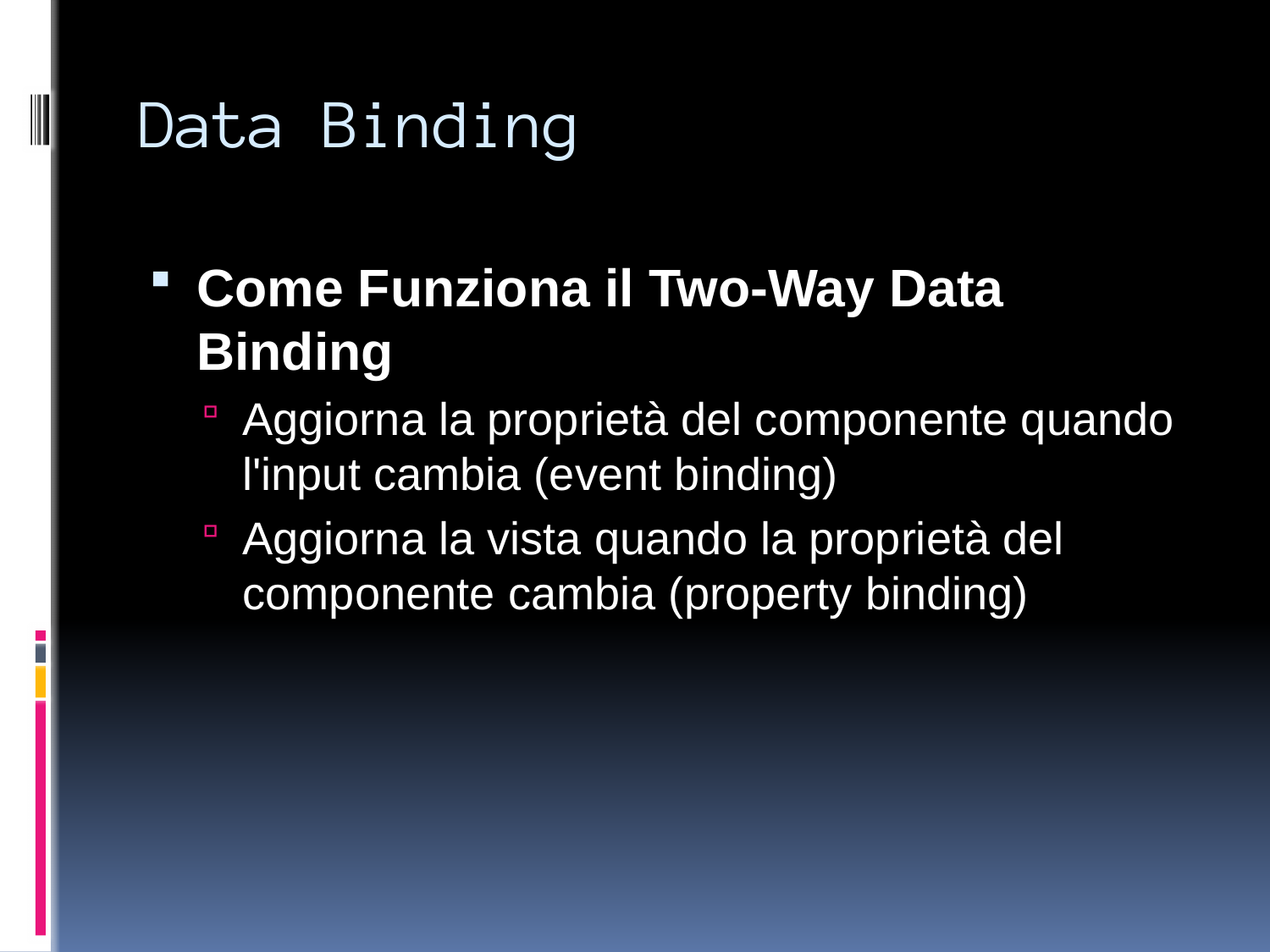

# Data Binding
Come Funziona il Two-Way Data Binding
Aggiorna la proprietà del componente quando l'input cambia (event binding)
Aggiorna la vista quando la proprietà del componente cambia (property binding)